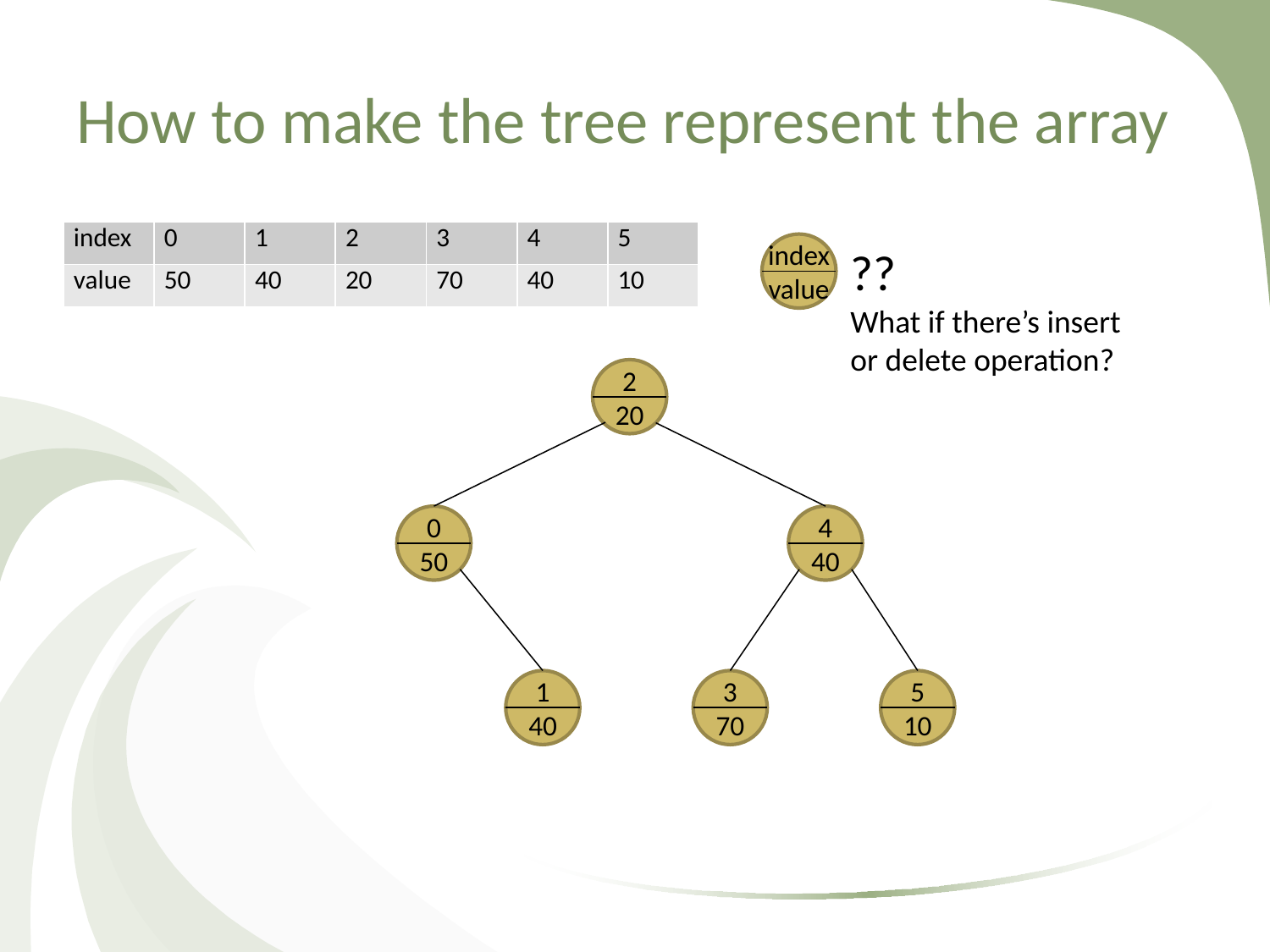

# How to make the tree represent the array
| index | 0 | 1 | 2 | 3 | 4 | 5 |
| --- | --- | --- | --- | --- | --- | --- |
| value | 50 | 40 | 20 | 70 | 40 | 10 |
index
value
??
What if there’s insert
or delete operation?
2
20

0
50
4
40
1
40
3
70
5
10